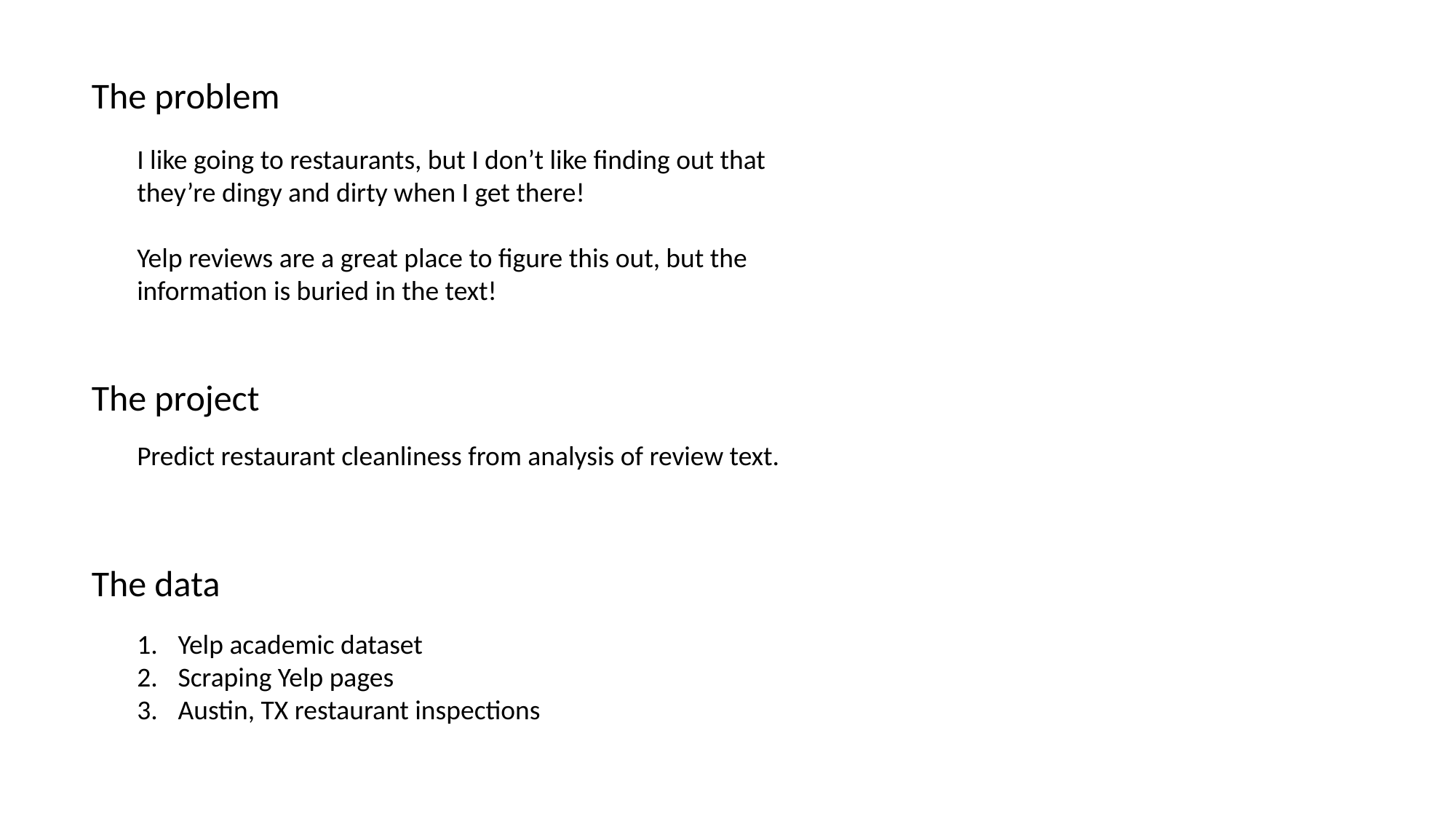

The problem
I like going to restaurants, but I don’t like finding out that they’re dingy and dirty when I get there!

Yelp reviews are a great place to figure this out, but the information is buried in the text!
The project
Predict restaurant cleanliness from analysis of review text.
The data
Yelp academic dataset
Scraping Yelp pages
Austin, TX restaurant inspections